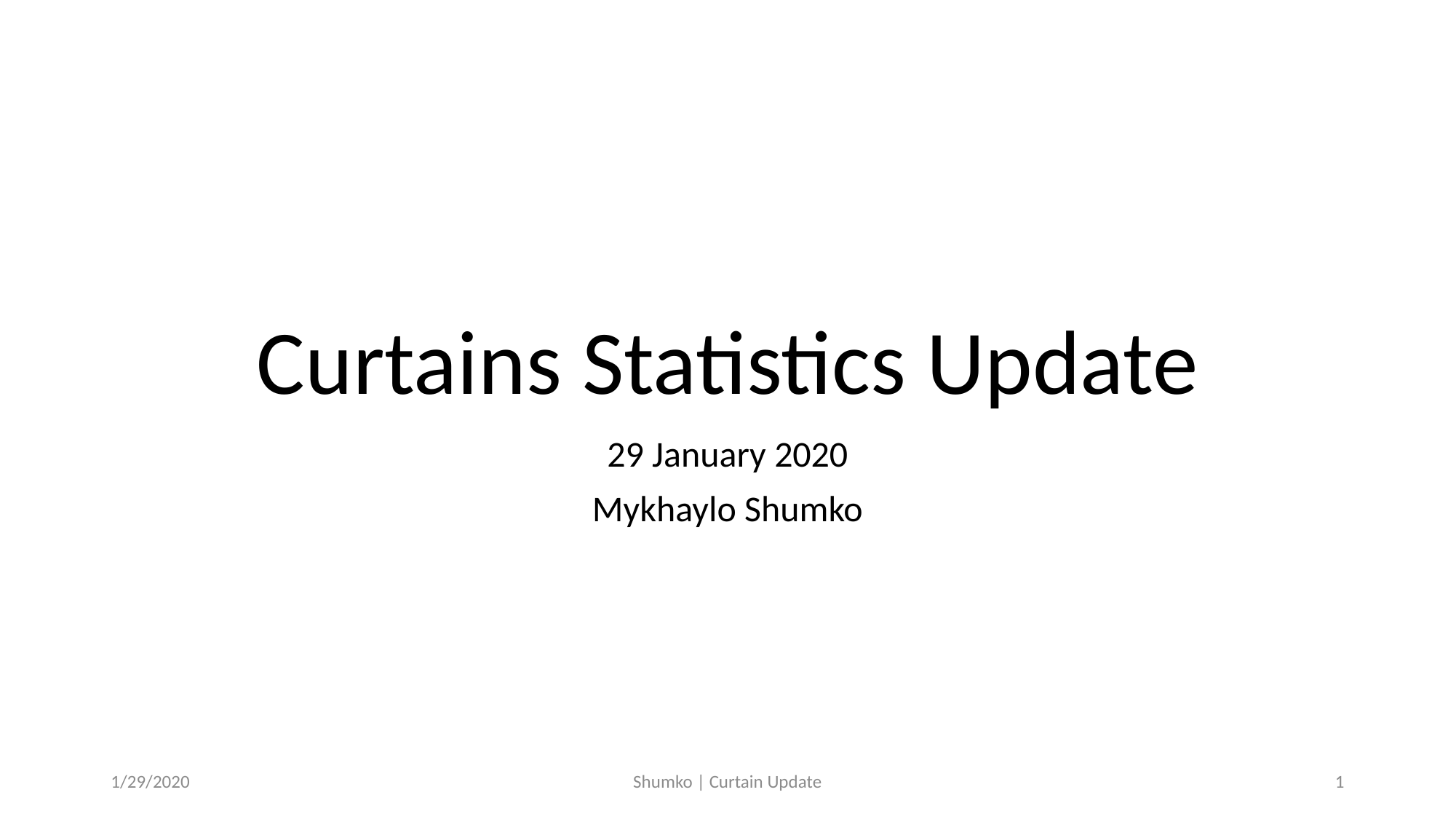

# Curtains Statistics Update
29 January 2020
Mykhaylo Shumko
1/29/2020
Shumko | Curtain Update
1